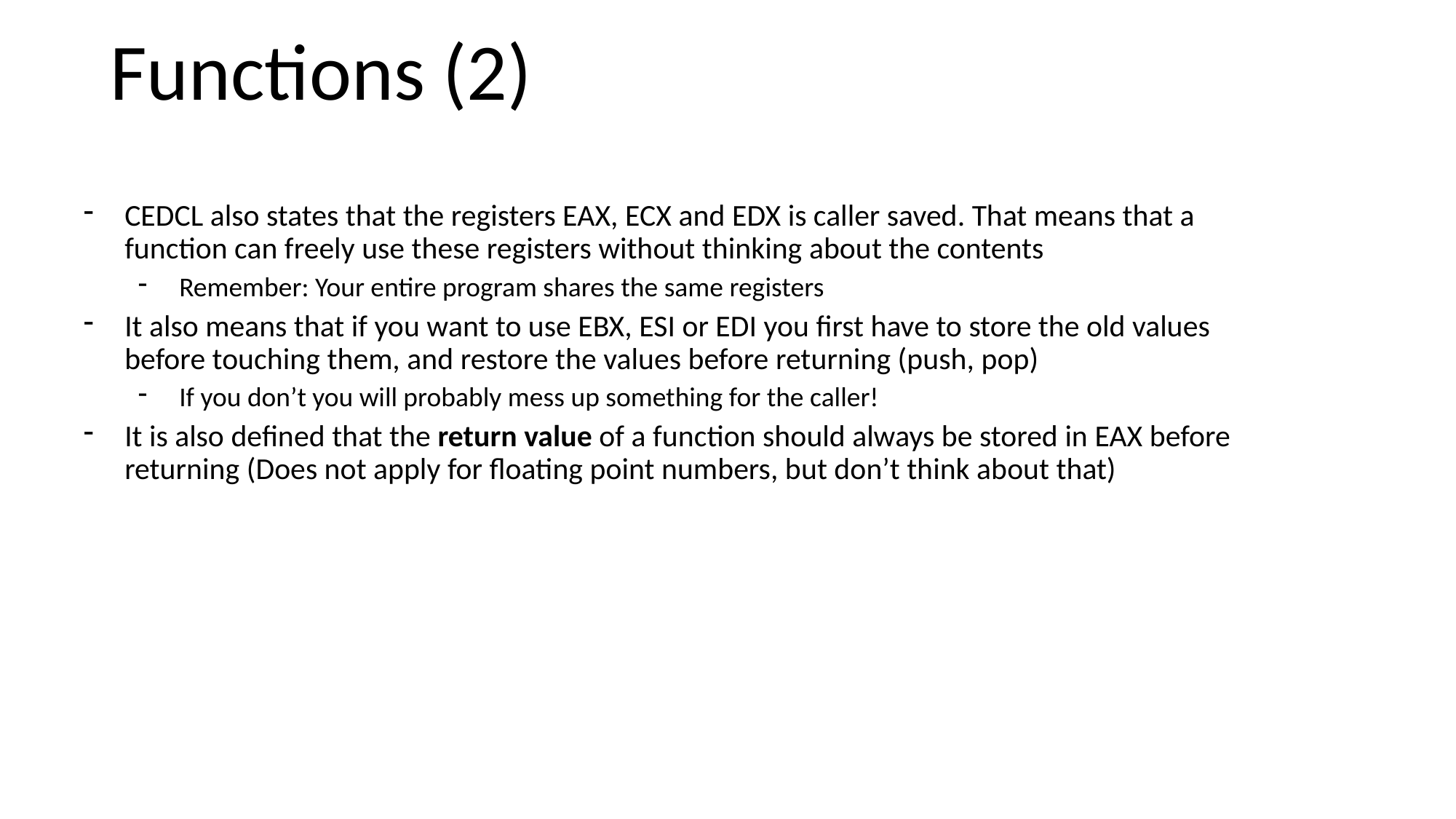

# Functions (2)

CEDCL also states that the registers EAX, ECX and EDX is caller saved. That means that a function can freely use these registers without thinking about the contents
Remember: Your entire program shares the same registers
It also means that if you want to use EBX, ESI or EDI you first have to store the old values before touching them, and restore the values before returning (push, pop)
If you don’t you will probably mess up something for the caller!
It is also defined that the return value of a function should always be stored in EAX before returning (Does not apply for floating point numbers, but don’t think about that)